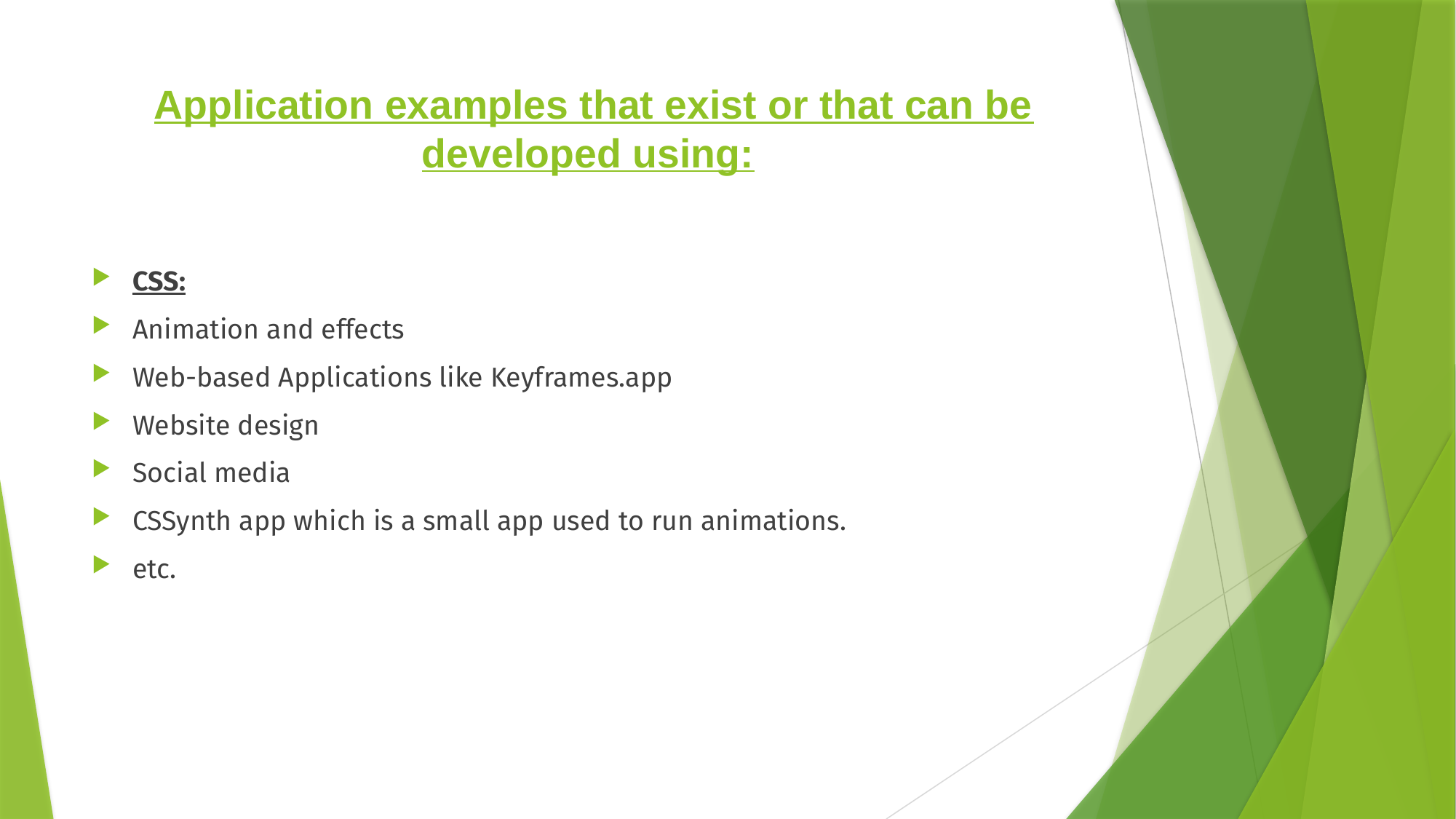

# Application examples that exist or that can be developed using:
CSS:
Animation and effects
Web-based Applications like Keyframes.app
Website design
Social media
CSSynth app which is a small app used to run animations.
etc.